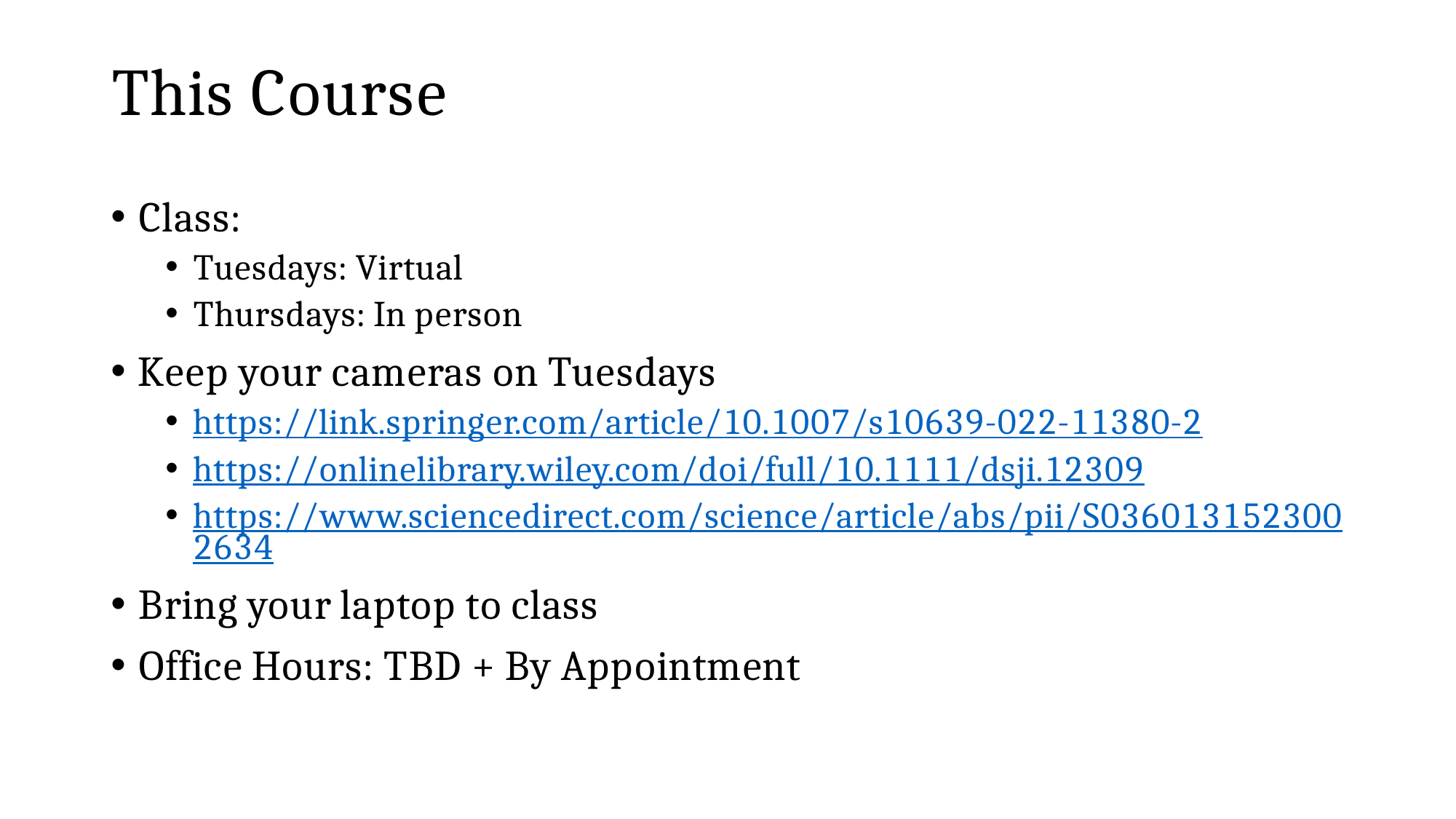

# This Course
Class:
Tuesdays: Virtual
Thursdays: In person
Keep your cameras on Tuesdays
https://link.springer.com/article/10.1007/s10639-022-11380-2
https://onlinelibrary.wiley.com/doi/full/10.1111/dsji.12309
https://www.sciencedirect.com/science/article/abs/pii/S0360131523002634
Bring your laptop to class
Office Hours: TBD + By Appointment